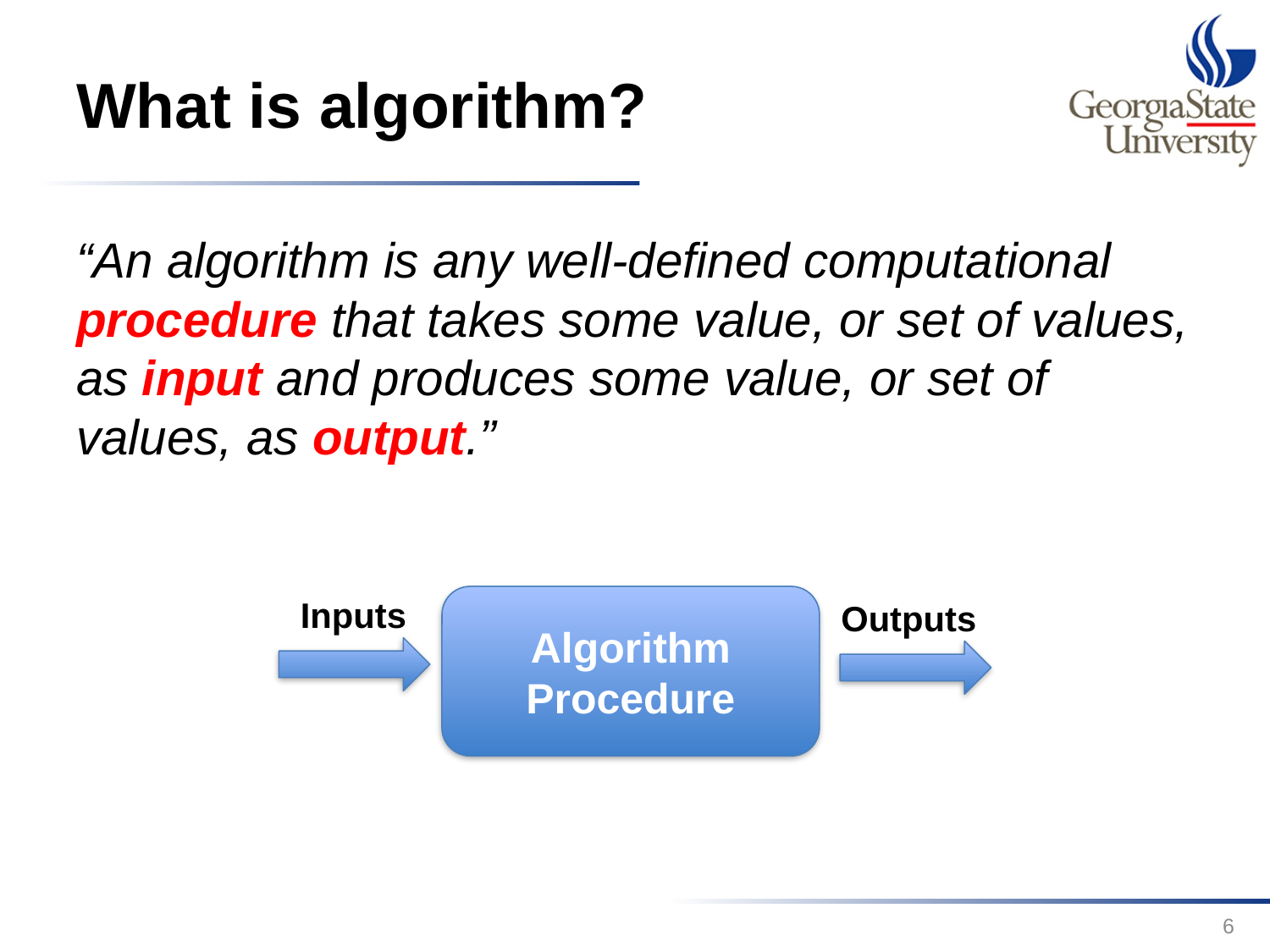

# What is algorithm?
“An algorithm is any well-defined computational procedure that takes some value, or set of values, as input and produces some value, or set of values, as output.”

Inputs

Algorithm Procedure
Outputs

6